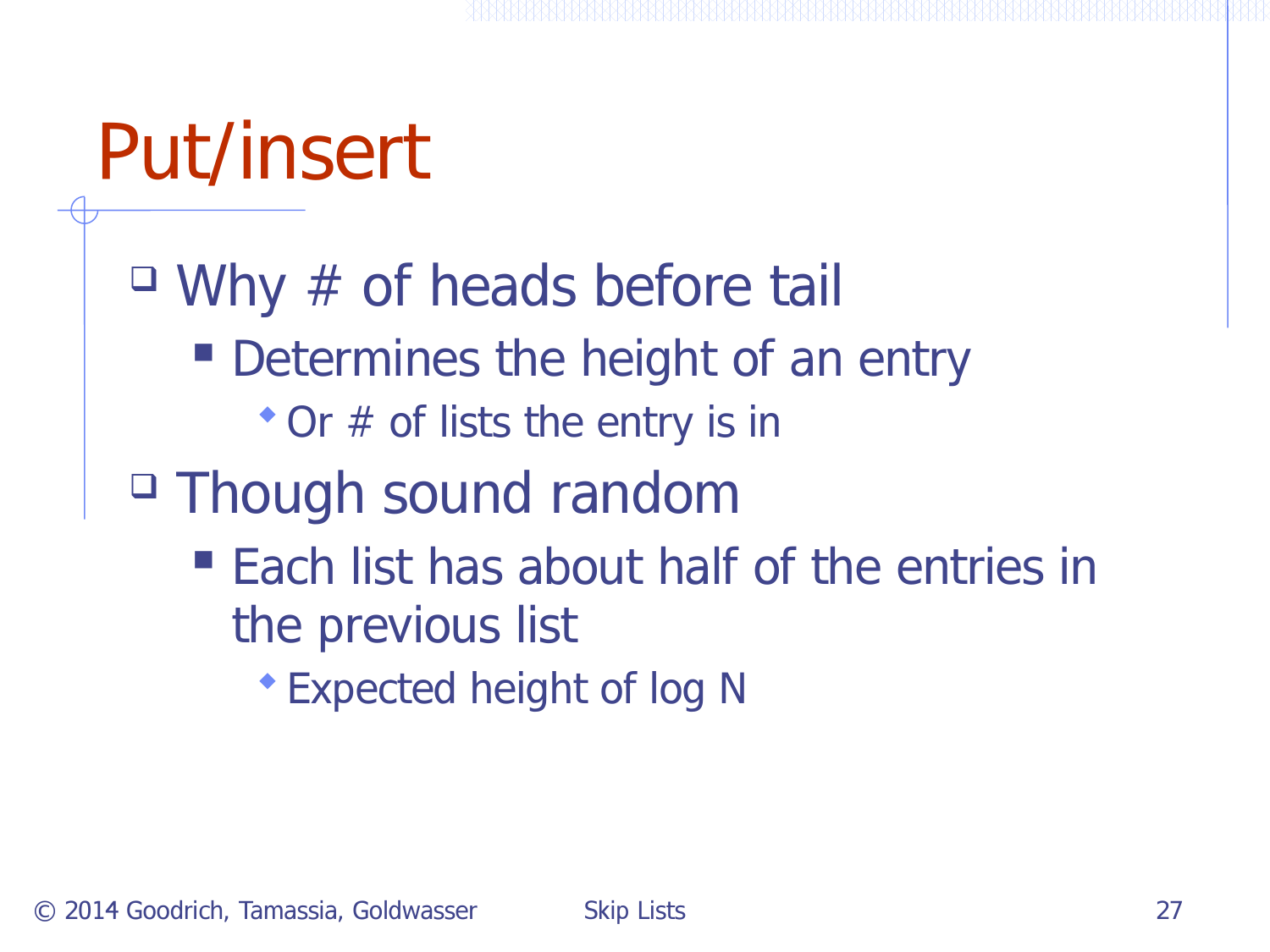

# Put/insert
Why # of heads before tail
Determines the height of an entry
Or # of lists the entry is in
Though sound random
Each list has about half of the entries in the previous list
Expected height of log N
© 2014 Goodrich, Tamassia, Goldwasser
Skip Lists
27